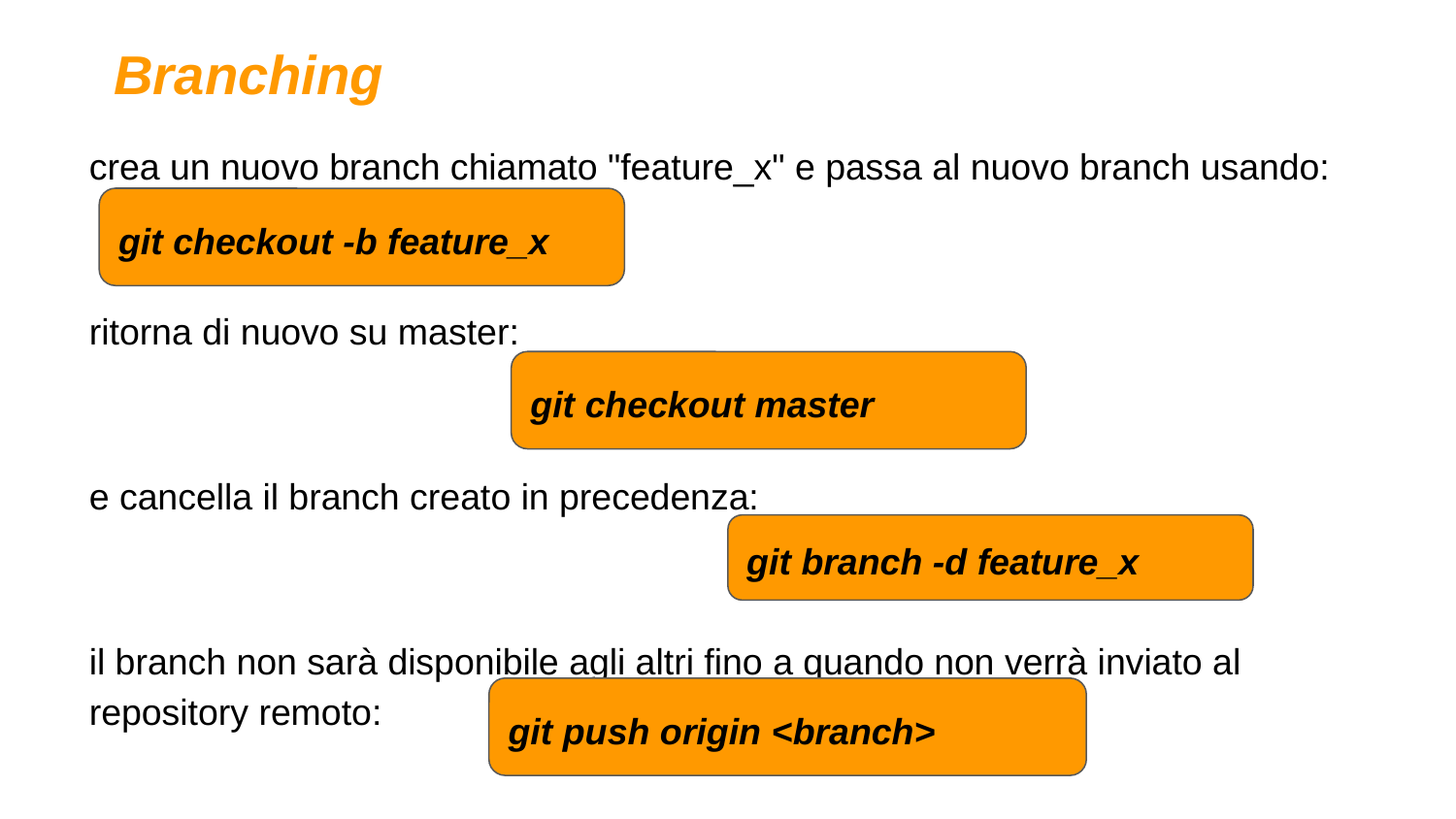

Branching
crea un nuovo branch chiamato "feature_x" e passa al nuovo branch usando:

ritorna di nuovo su master:

e cancella il branch creato in precedenza:

il branch non sarà disponibile agli altri fino a quando non verrà inviato al repository remoto:

git checkout -b feature_x
git checkout master
git branch -d feature_x
git push origin <branch>